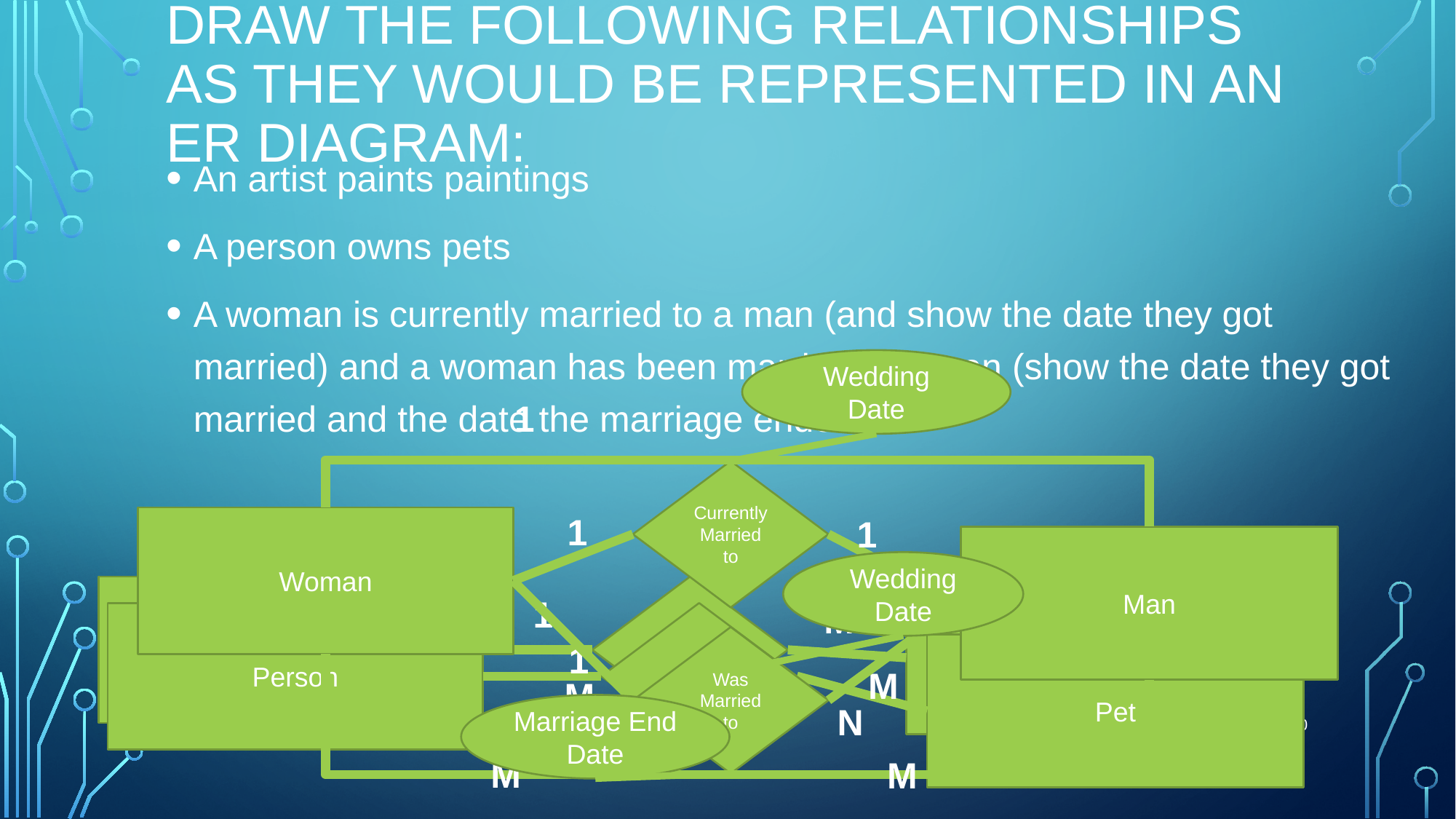

# Draw the following Relationships as they would be represented in an ER Diagram:
An artist paints paintings
A person owns pets
A woman is currently married to a man (and show the date they got married) and a woman has been married to a man (show the date they got married and the date the marriage ended).
Wedding Date
1
1
Currently Married to
Woman
Man
Was Married to
1
1
Wedding Date
paints
Artist
Painting
1
M
owns
Person
Pet
1
M
M
N
Marriage End Date
10
CS3319
M
M